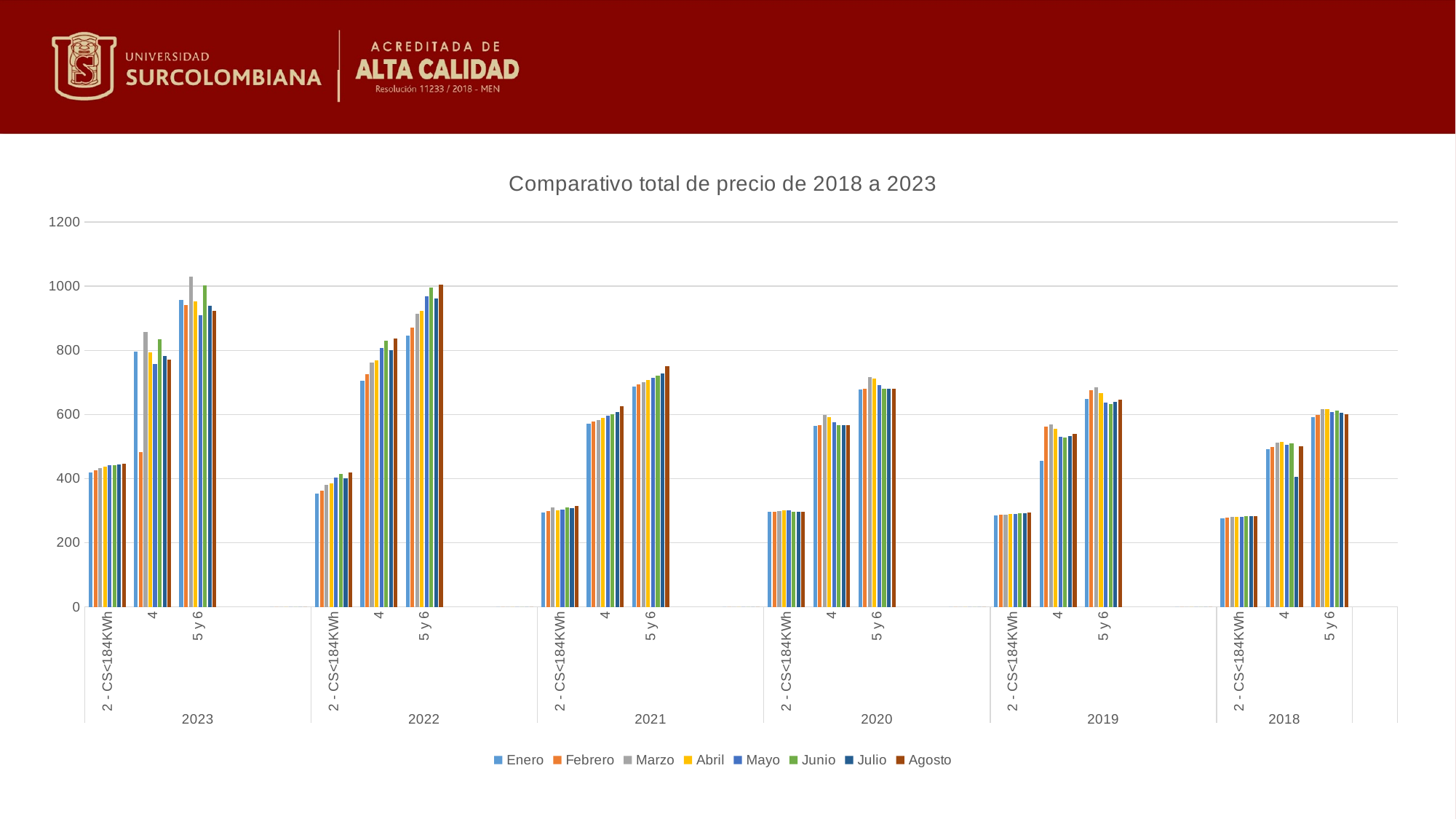

### Chart: Comparativo total de precio de 2018 a 2023

| Category | Enero | Febrero | Marzo | Abril | Mayo | Junio | Julio | Agosto |
|---|---|---|---|---|---|---|---|---|
| 2 - CS<184KWh | 418.5338 | 425.9837 | 433.0551 | 437.6022 | 441.0155 | 442.9559 | 444.2848 | 446.5062 |
| 4 | 797.0878 | 484.0119 | 858.0323 | 793.6752 | 758.4088 | 835.3948 | 782.0434 | 770.1942 |
| 5 y 6 | 956.5053 | 940.8142 | 1029.6387 | 952.41 | 910.0905 | 1002.4137 | 938.452 | 924.233 |
|  | None | None | None | None | None | None | None | None |
|  | 0.0 | 0.0 | 0.0 | 0.0 | 0.0 | 0.0 | 0.0 | 0.0 |
| 2 - CS<184KWh | 352.2611 | 362.8289 | 380.9703 | 384.78 | 404.019 | 415.3748 | 400.4742 | 418.7903 |
| 4 | 704.5222 | 725.6578 | 761.9407 | 769.5601 | 808.0381 | 830.7496 | 800.9585 | 837.5806 |
| 5 y 6 | 845.4266 | 870.7894 | 914.3288 | 923.4721 | 969.6457 | 996.8995 | 961.1502 | 1005.0967 |
|  | None | None | None | None | None | None | None | None |
|  | 0.0 | 0.0 | 0.0 | 0.0 | 0.0 | 0.0 | 0.0 | 0.0 |
| 2 - CS<184KWh | 294.733 | 298.0127 | 310.8578 | 300.8968 | 302.5094 | 310.3934 | 308.6566 | 315.4219 |
| 4 | 572.401 | 578.125 | 583.9062 | 589.7453 | 595.6427 | 601.5992 | 607.6152 | 625.8436 |
| 5 y 6 | 686.8812 | 693.75 | 700.6875 | 707.6943 | 714.7713 | 721.919 | 729.1382 | 751.0123 |
|  | None | None | None | None | None | None | None | None |
|  | 0.0 | 0.0 | 0.0 | 0.0 | 0.0 | 0.0 | 0.0 | 0.0 |
| 2 - CS<184KWh | 295.5485 | 296.8013 | 298.9254 | 300.6061 | 301.0903 | 295.8897 | 295.8897 | 295.8899 |
| 4 | 565.5594 | 566.4445 | 597.8509 | 592.689 | 576.6804 | 566.7197 | 566.7197 | 566.7197 |
| 5 y 6 | 678.6712 | 679.7335 | 717.4211 | 711.2273 | 692.0106 | 680.0636 | 680.0636 | 680.0336 |
|  | None | None | None | None | None | None | None | None |
|  | 0.0 | 0.0 | 0.0 | 0.0 | 0.0 | 0.0 | 0.0 | 0.0 |
| 2 - CS<184KWh | 284.7288 | 286.433 | 288.0793 | 289.3292 | 290.7618 | 291.6762 | 292.4449 | 293.9098 |
| 4 | 454.5685 | 562.8794 | 570.1742 | 554.9305 | 530.4559 | 527.9111 | 532.4722 | 539.4315 |
| 5 y 6 | 648.6821 | 675.4553 | 684.2091 | 665.9166 | 636.5519 | 633.4934 | 638.8466 | 647.3178 |
|  | None | None | None | None | None | None | None | None |
|  | 0.0 | 0.0 | 0.0 | 0.0 | 0.0 | 0.0 | 0.0 | 0.0 |
| 2 - CS<184KWh | 275.9509 | 277.6799 | 279.6504 | 280.3219 | 281.6164 | 282.3308 | 282.7674 | 282.4068 |
| 4 | 492.3258 | 499.0883 | 513.3216 | 514.2682 | 506.3969 | 510.2512 | 405.4951 | 500.9267 |
| 5 y 6 | 590.7909 | 598.9072 | 615.9816 | 617.1218 | 607.6753 | 612.2582 | 606.5941 | 601.1129 |